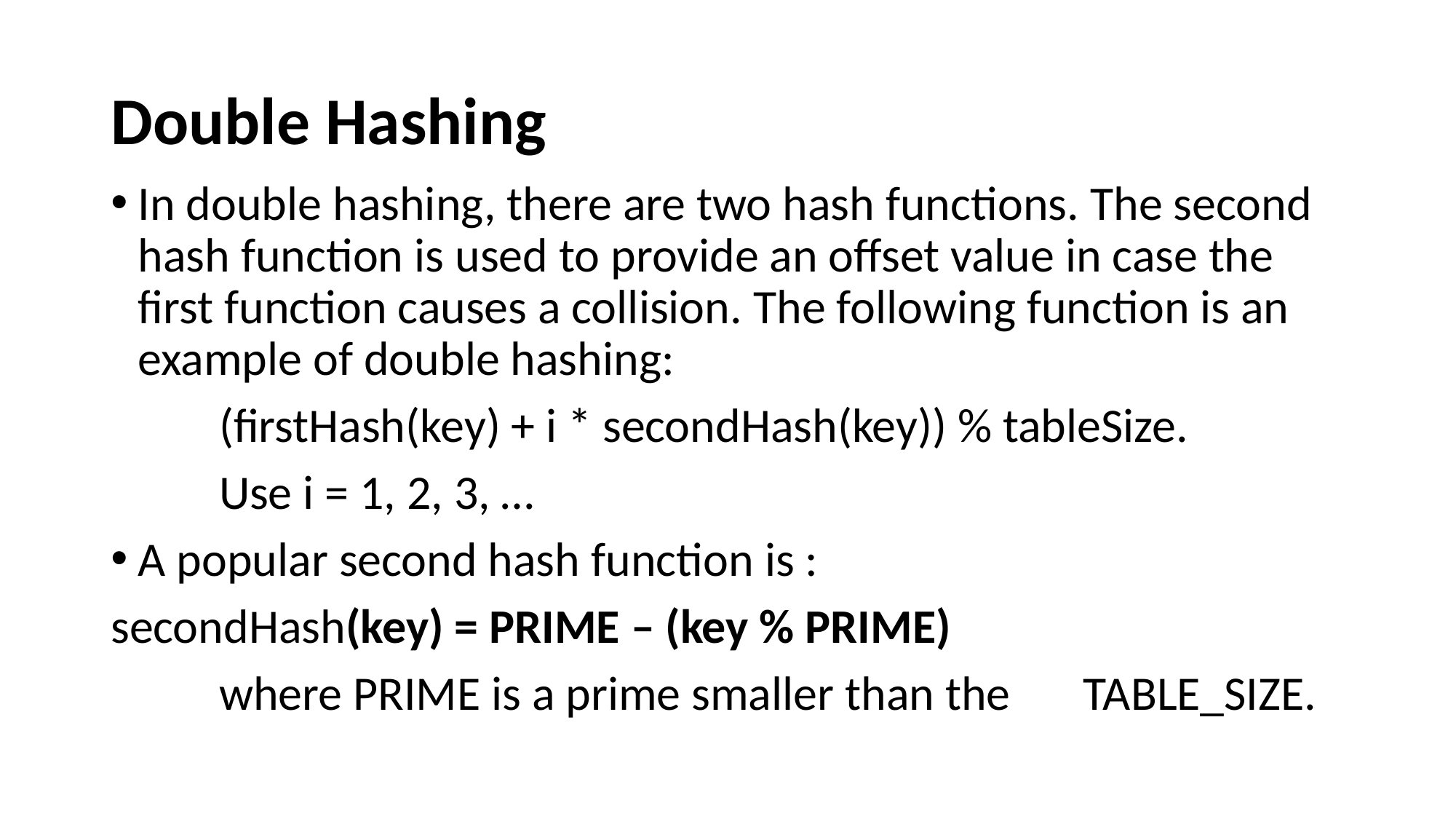

# Double Hashing
In double hashing, there are two hash functions. The second hash function is used to provide an offset value in case the first function causes a collision. The following function is an example of double hashing:
	(firstHash(key) + i * secondHash(key)) % tableSize.
		Use i = 1, 2, 3, …
A popular second hash function is :
secondHash(key) = PRIME – (key % PRIME)
		where PRIME is a prime smaller than the 				TABLE_SIZE.